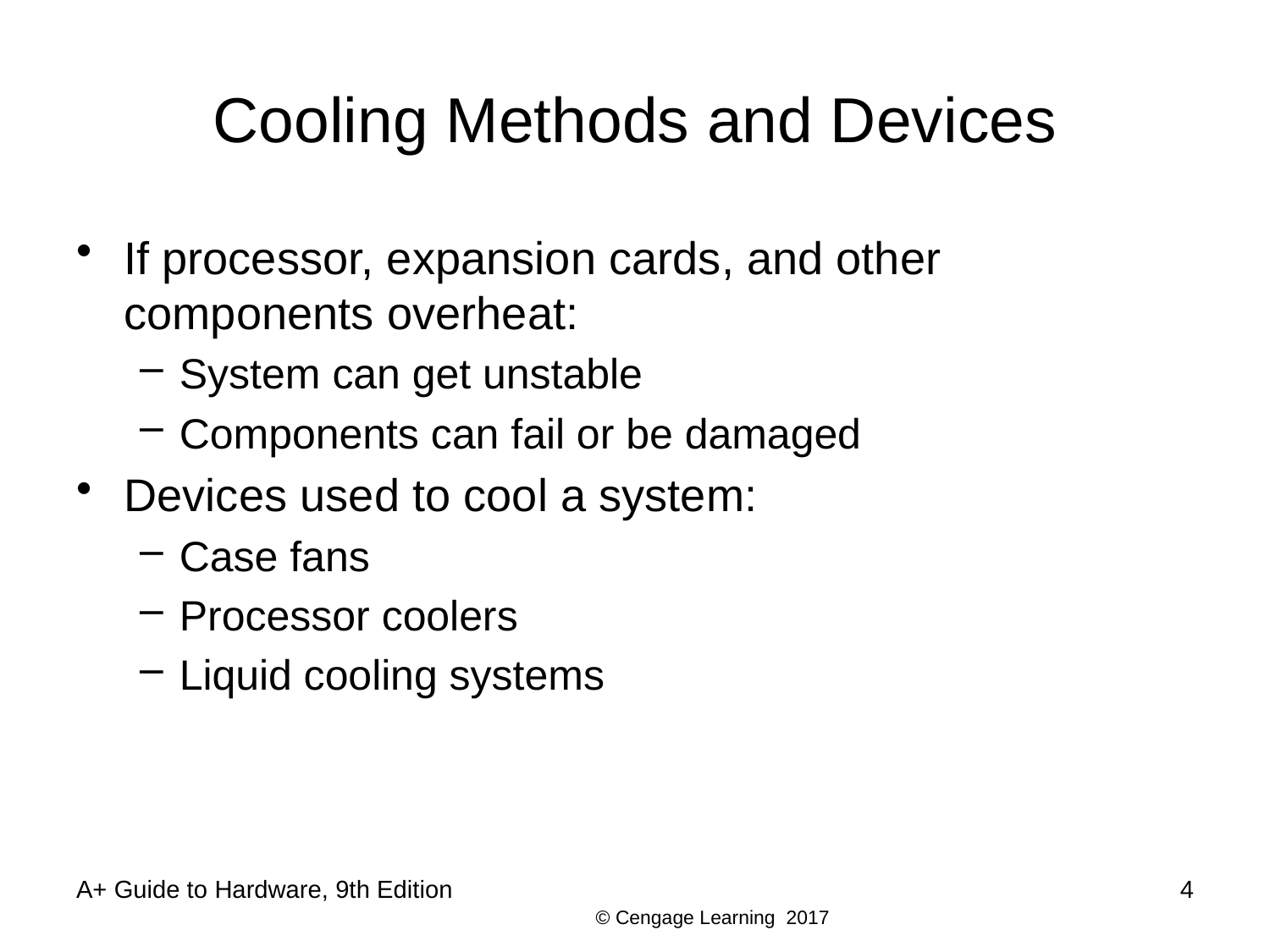

# Cooling Methods and Devices
If processor, expansion cards, and other components overheat:
System can get unstable
Components can fail or be damaged
Devices used to cool a system:
Case fans
Processor coolers
Liquid cooling systems
A+ Guide to Hardware, 9th Edition
4